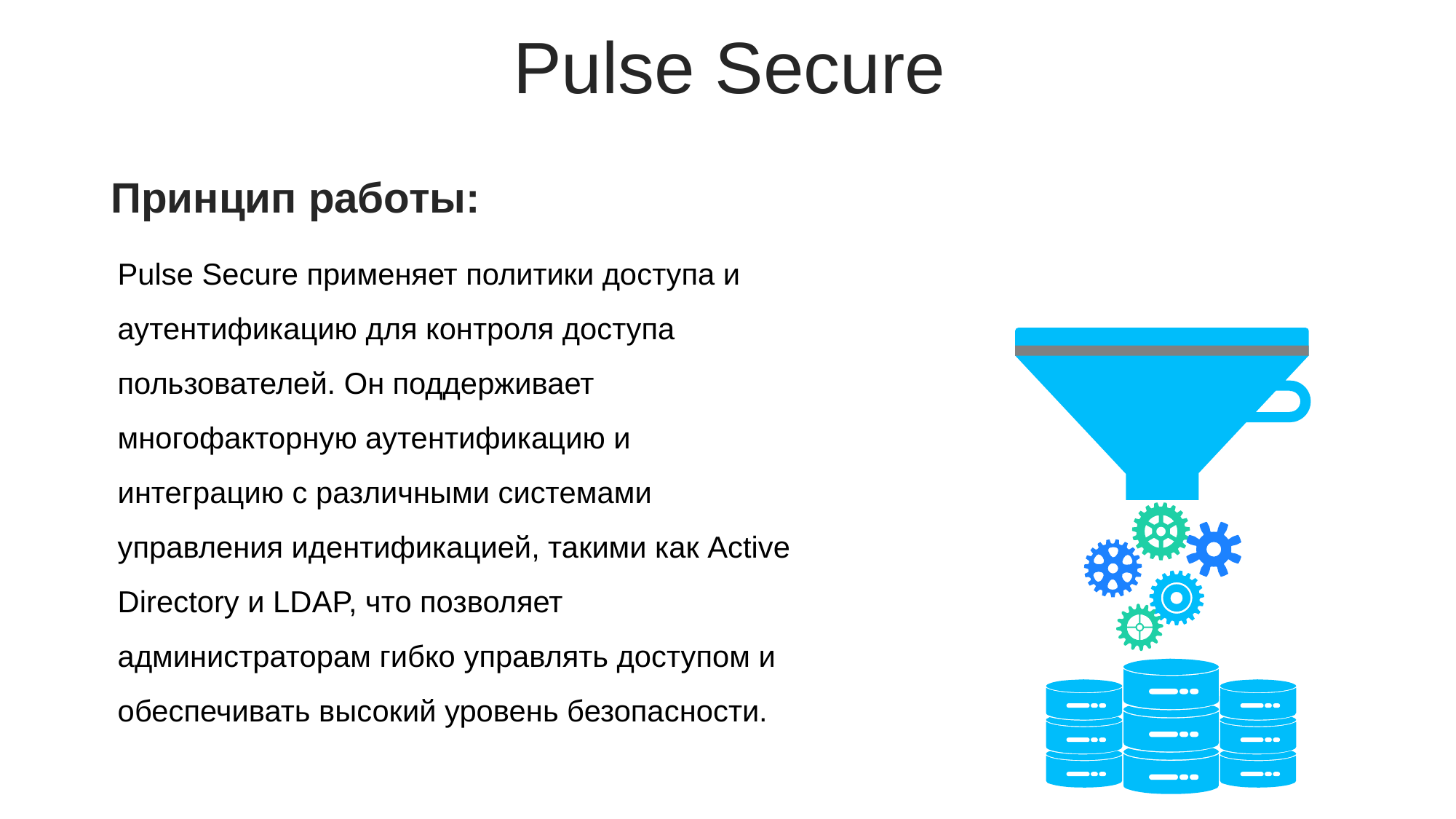

Pulse Secure
Принцип работы:
Pulse Secure применяет политики доступа и аутентификацию для контроля доступа пользователей. Он поддерживает многофакторную аутентификацию и интеграцию с различными системами управления идентификацией, такими как Active Directory и LDAP, что позволяет администраторам гибко управлять доступом и обеспечивать высокий уровень безопасности.